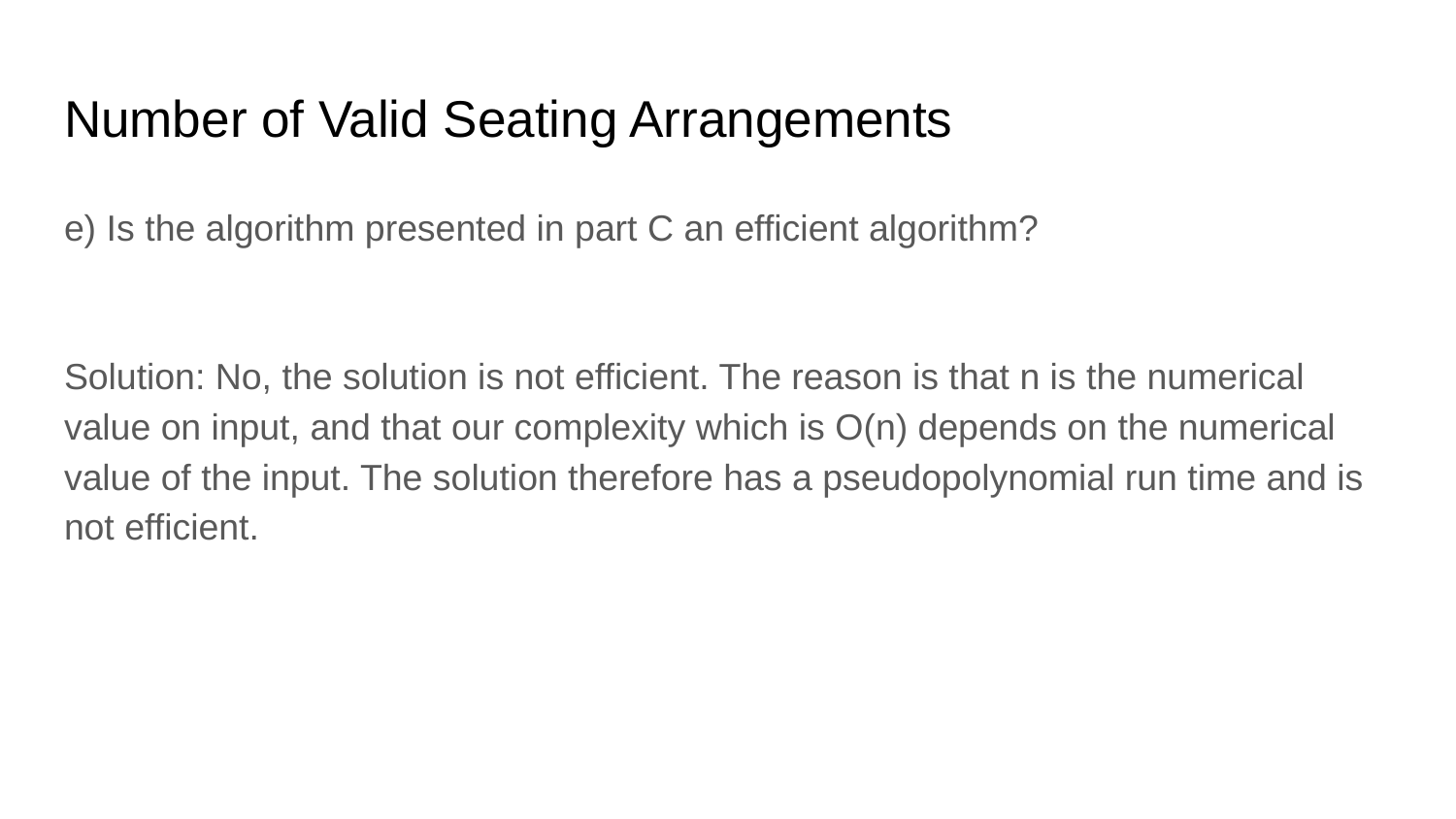

# Number of Valid Seating Arrangements
e) Is the algorithm presented in part C an efficient algorithm?

Solution: No, the solution is not efficient. The reason is that n is the numerical value on input, and that our complexity which is O(n) depends on the numerical value of the input. The solution therefore has a pseudopolynomial run time and is not efficient.